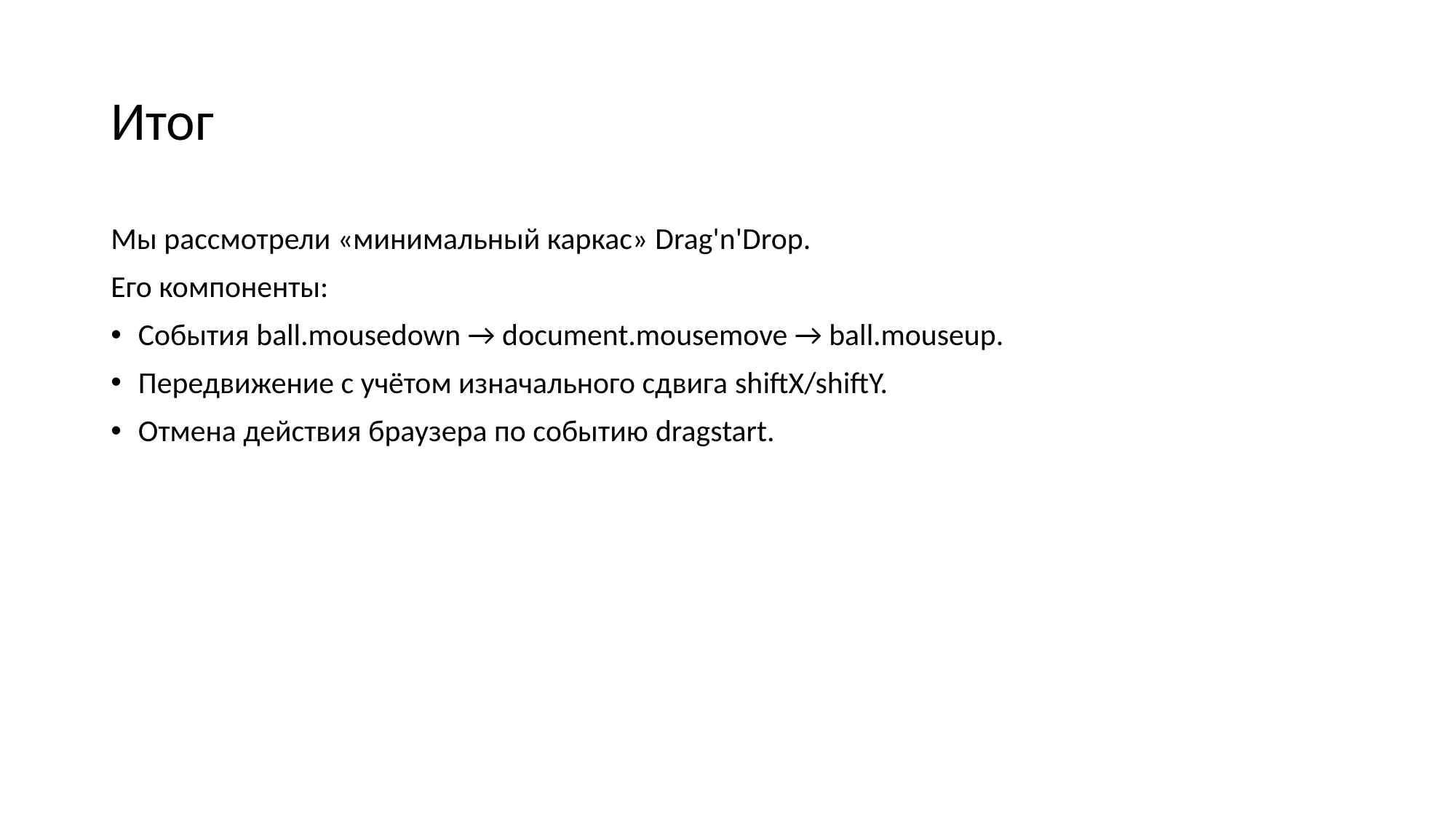

# Итог
Мы рассмотрели «минимальный каркас» Drag'n'Drop.
Его компоненты:
События ball.mousedown → document.mousemove → ball.mouseup.
Передвижение с учётом изначального сдвига shiftX/shiftY.
Отмена действия браузера по событию dragstart.